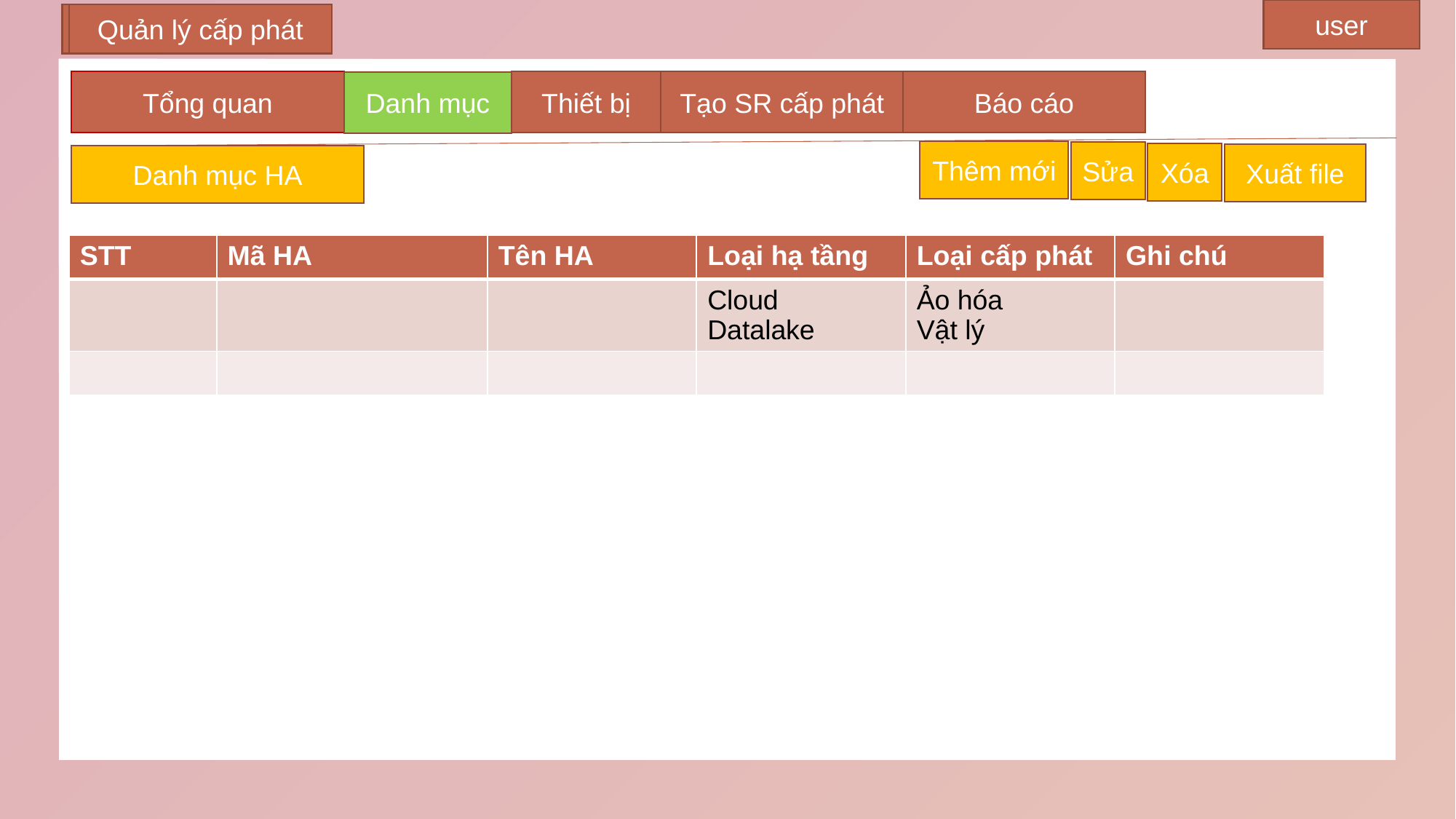

user
Quản lý cấp phát
Quản lý cấp phát
Tổng quan
Thiết bị
Tạo SR cấp phát
Báo cáo
Danh mục
Thêm mới
Sửa
Xóa
Xuất file
Danh mục HA
| STT | Mã HA | Tên HA | Loại hạ tầng | Loại cấp phát | Ghi chú |
| --- | --- | --- | --- | --- | --- |
|  |  |  | Cloud Datalake | Ảo hóa Vật lý |  |
|  |  |  |  |  |  |